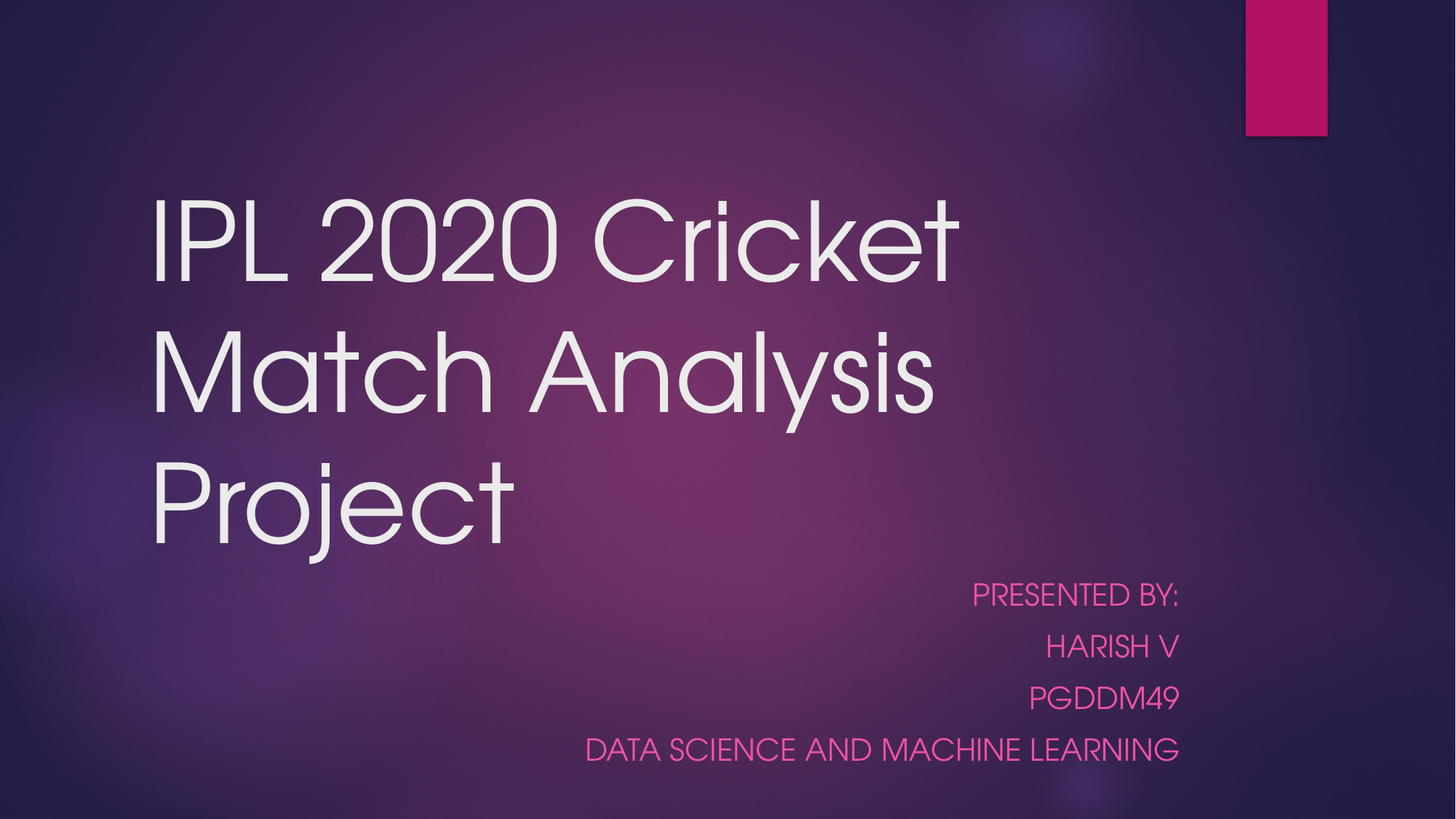

# IPL 2020 Cricket Match Analysis Project
Presented By:
Harish V
PGddm49
DATA SCIENCE and MACHINE LEARNING